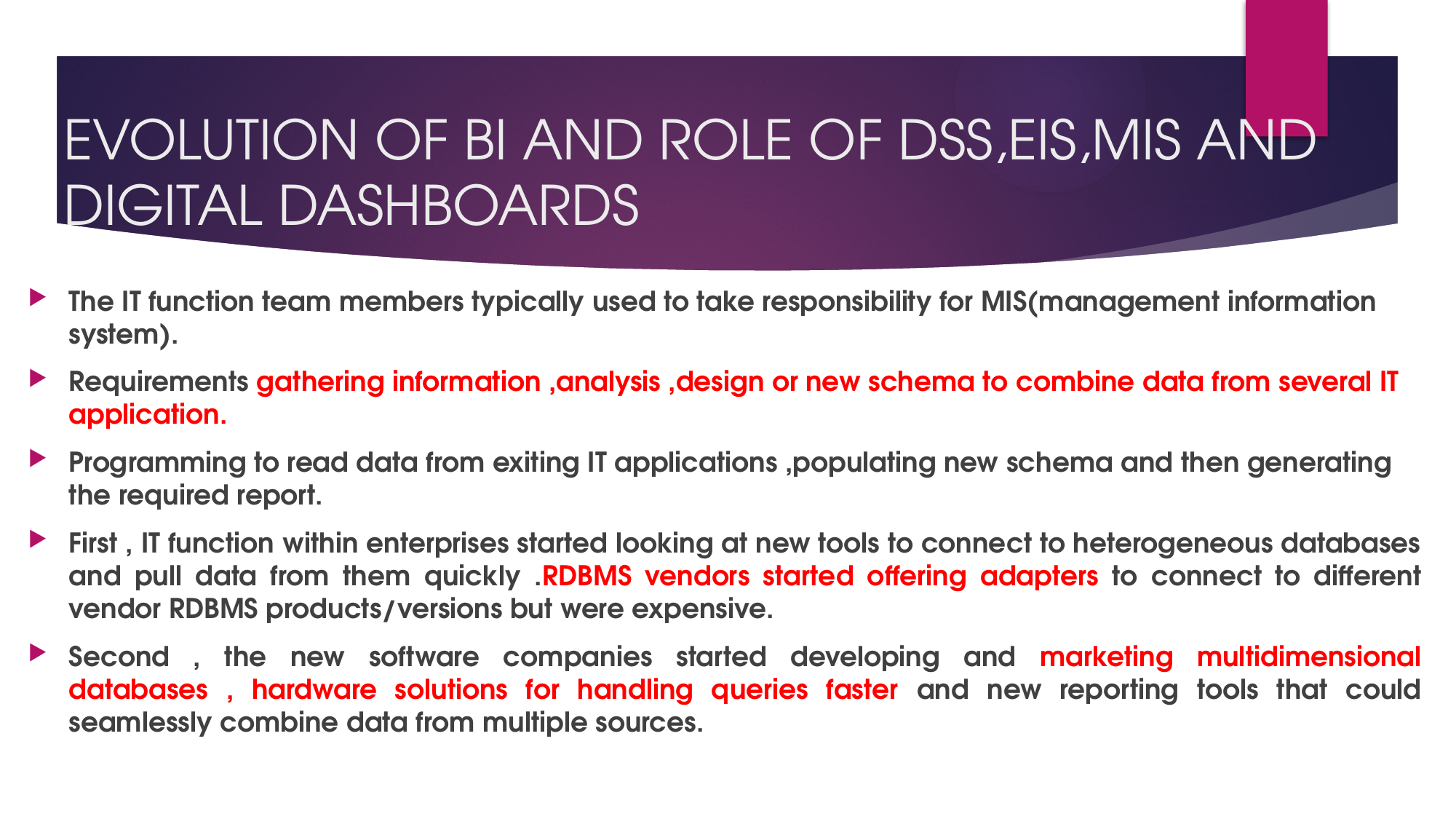

# EVOLUTION OF BI AND ROLE OF DSS,EIS,MIS AND DIGITAL DASHBOARDS
The IT function team members typically used to take responsibility for MIS(management information system).
Requirements gathering information ,analysis ,design or new schema to combine data from several IT application.
Programming to read data from exiting IT applications ,populating new schema and then generating the required report.
First , IT function within enterprises started looking at new tools to connect to heterogeneous databases and pull data from them quickly .RDBMS vendors started offering adapters to connect to different vendor RDBMS products/versions but were expensive.
Second , the new software companies started developing and marketing multidimensional databases , hardware solutions for handling queries faster and new reporting tools that could seamlessly combine data from multiple sources.